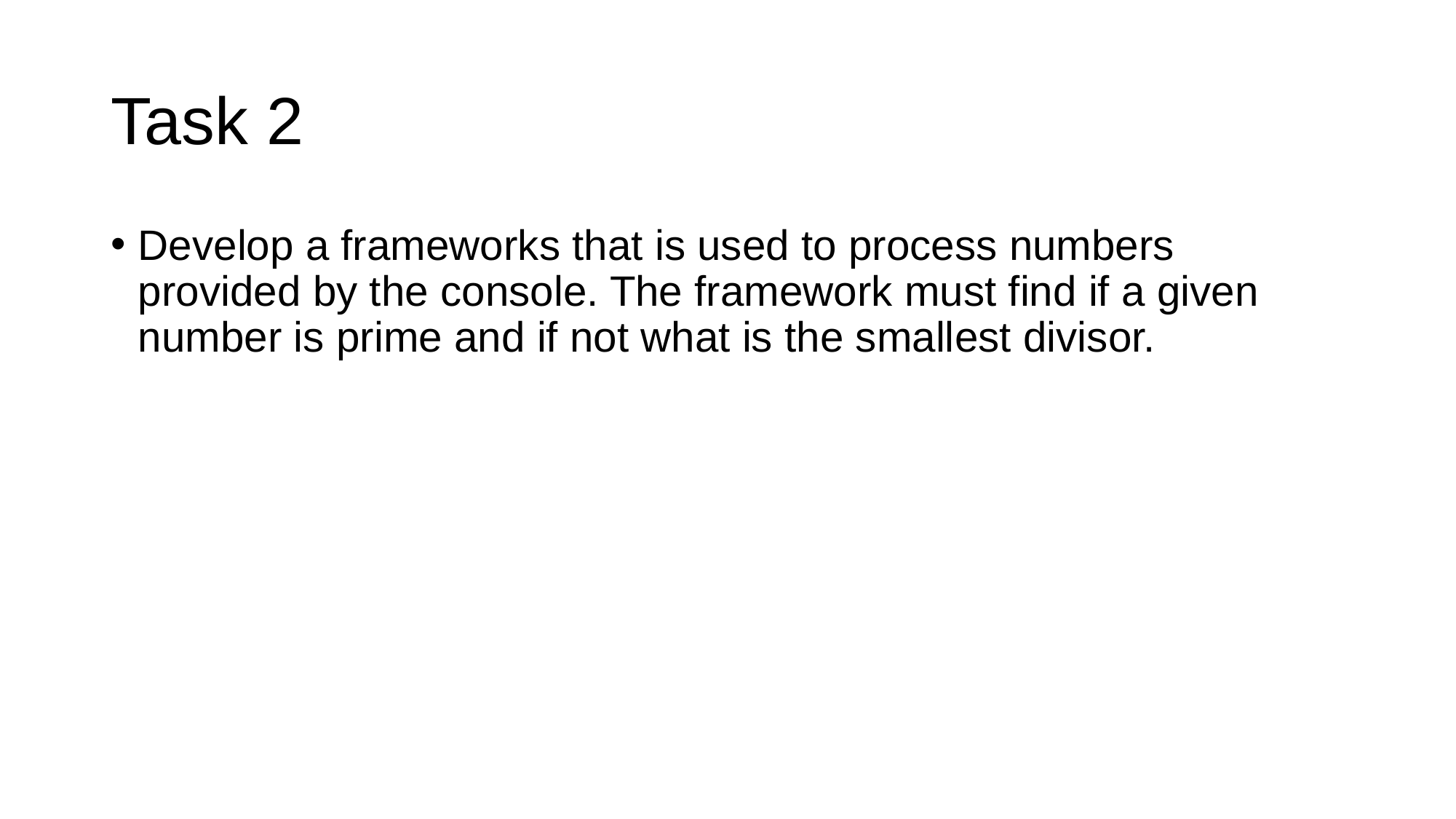

# Task 2
Develop a frameworks that is used to process numbers provided by the console. The framework must find if a given number is prime and if not what is the smallest divisor.